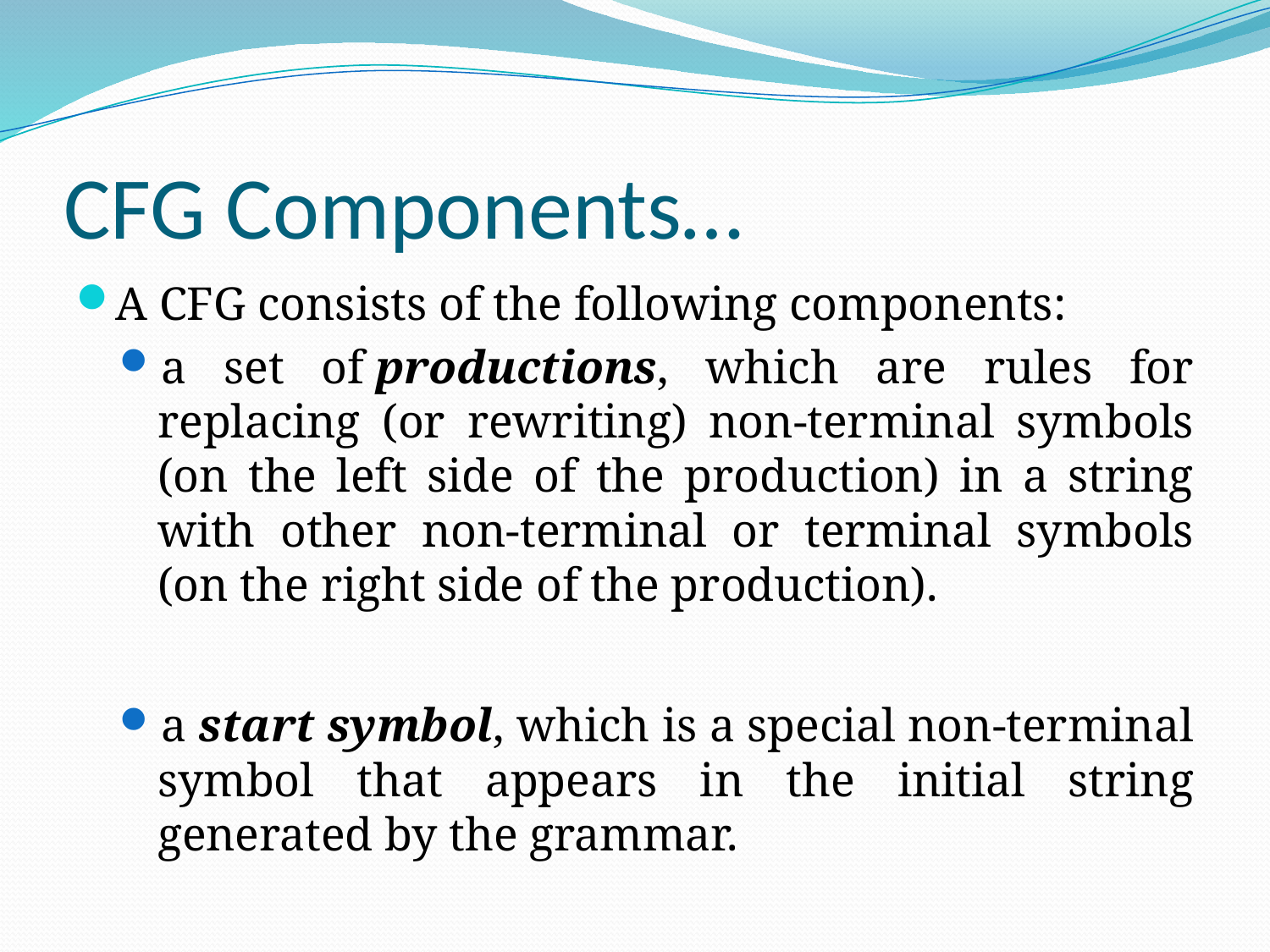

# CFG Components…
A CFG consists of the following components:
a set of productions, which are rules for replacing (or rewriting) non-terminal symbols (on the left side of the production) in a string with other non-terminal or terminal symbols (on the right side of the production).

a start symbol, which is a special non-terminal symbol that appears in the initial string generated by the grammar.